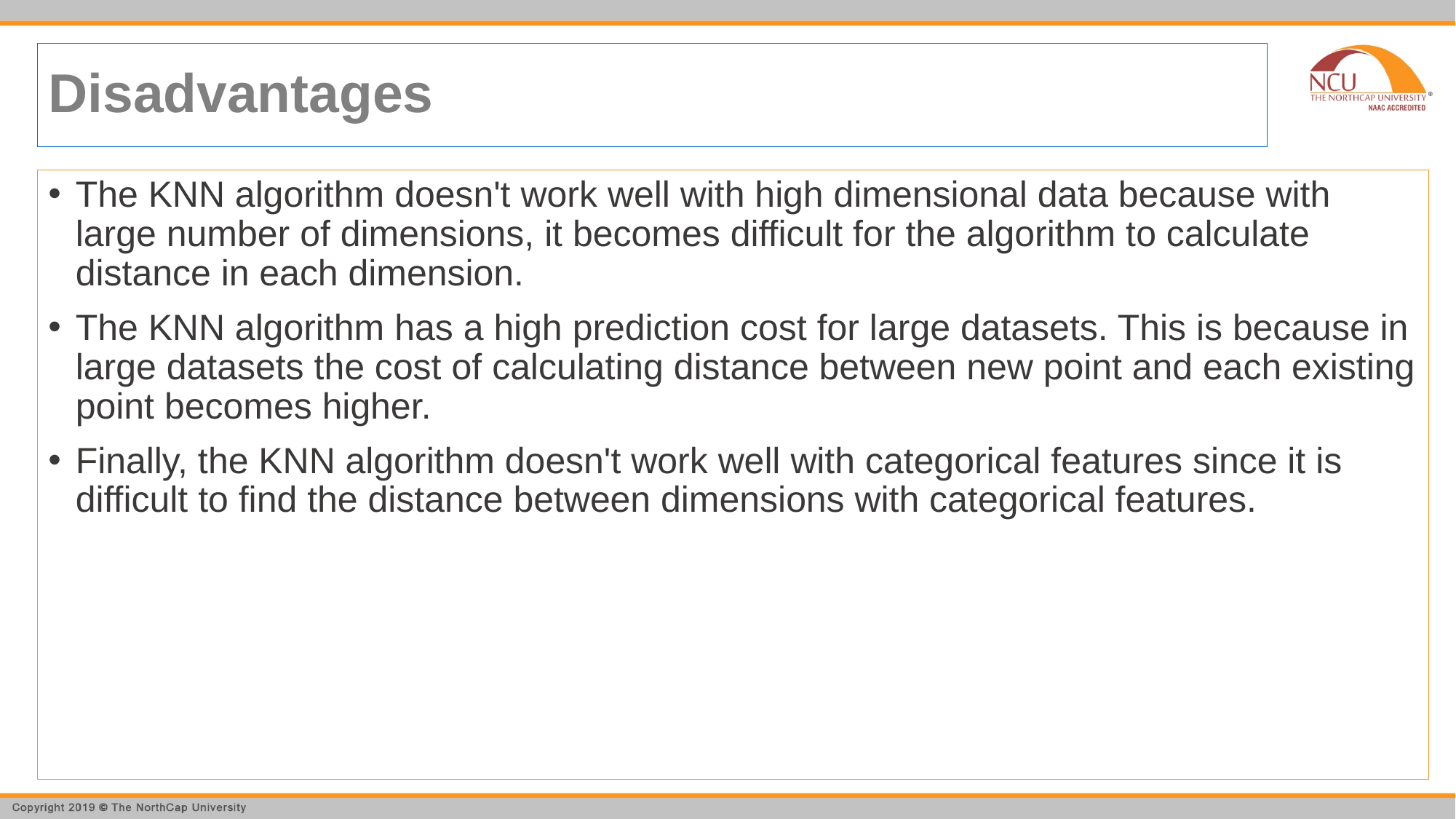

# Disadvantages
The KNN algorithm doesn't work well with high dimensional data because with large number of dimensions, it becomes difficult for the algorithm to calculate distance in each dimension.
The KNN algorithm has a high prediction cost for large datasets. This is because in large datasets the cost of calculating distance between new point and each existing point becomes higher.
Finally, the KNN algorithm doesn't work well with categorical features since it is difficult to find the distance between dimensions with categorical features.